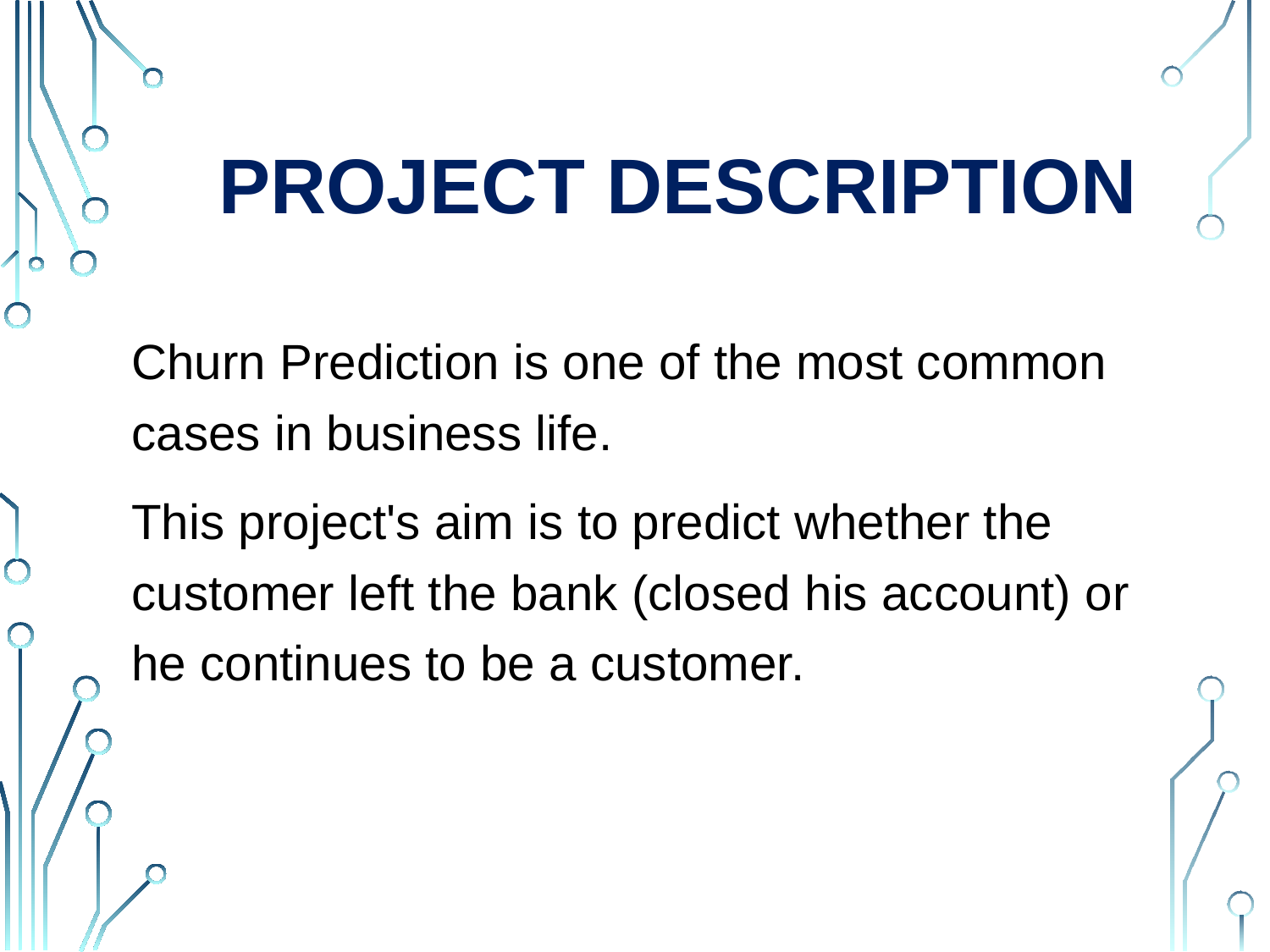

# Project description
Churn Prediction is one of the most common cases in business life.
This project's aim is to predict whether the customer left the bank (closed his account) or he continues to be a customer.